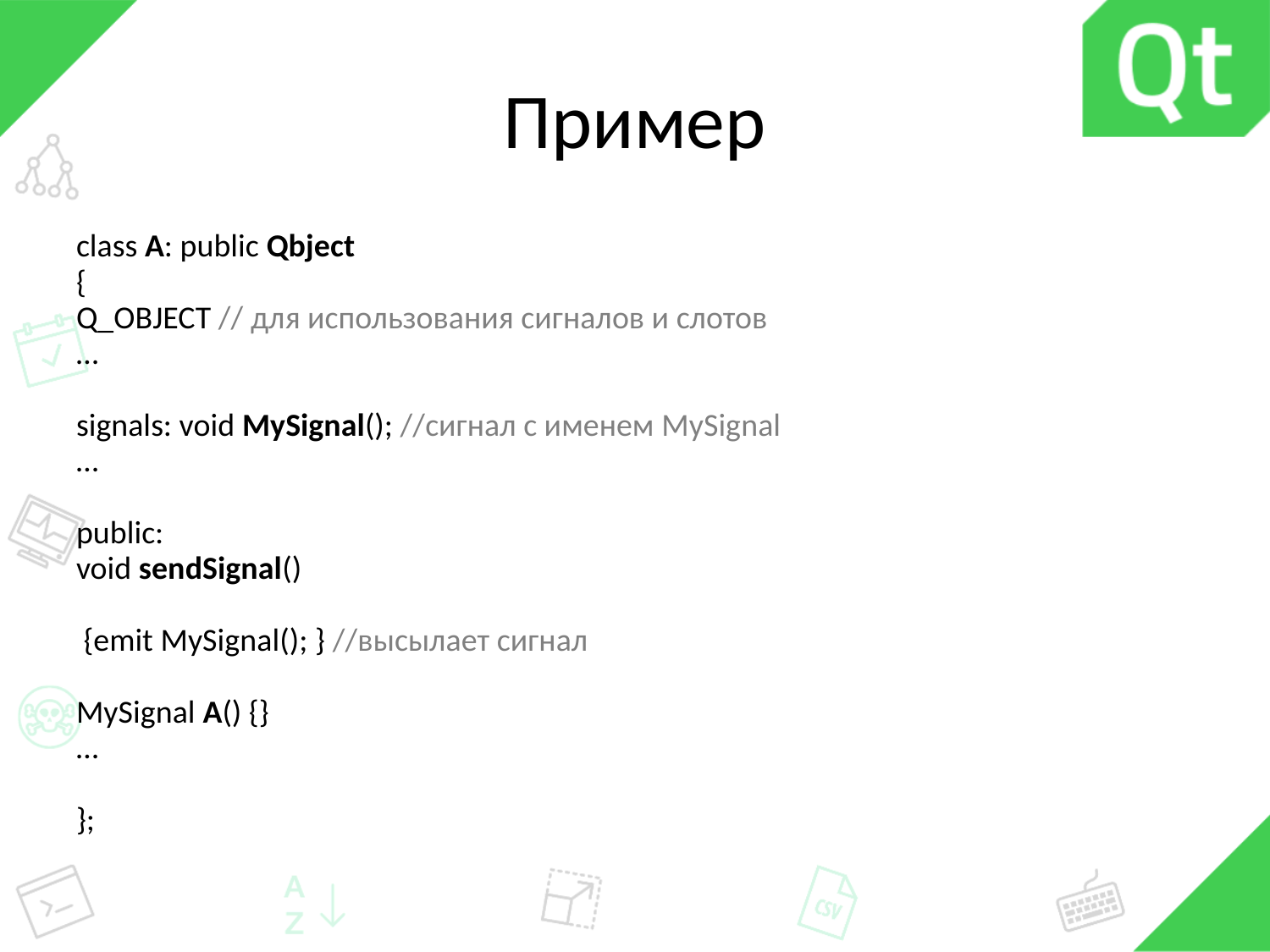

# Пример
class A: public Qbject
{
Q_OBJECT // для использования сигналов и слотов
…
signals: void MySignal(); //сигнал с именем MySignal
…
public:
void sendSignal()

 {emit MySignal(); } //высылает сигнал

MySignal A() {}
…

};